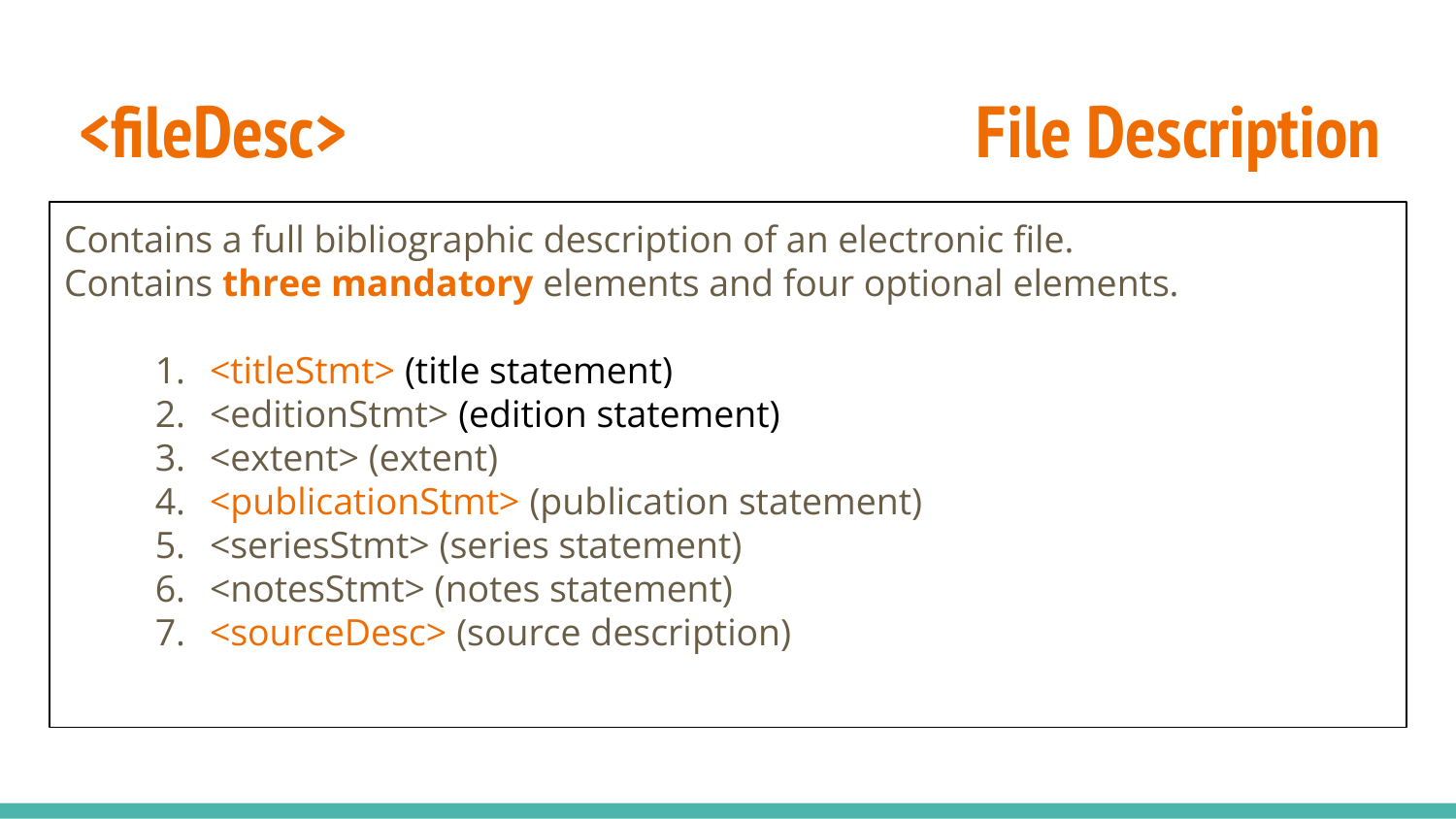

# <fileDesc>                                          File Description
Contains a full bibliographic description of an electronic file.
Contains three mandatory elements and four optional elements.
<titleStmt> (title statement)
<editionStmt> (edition statement)
<extent> (extent)
<publicationStmt> (publication statement)
<seriesStmt> (series statement)
<notesStmt> (notes statement)
<sourceDesc> (source description)